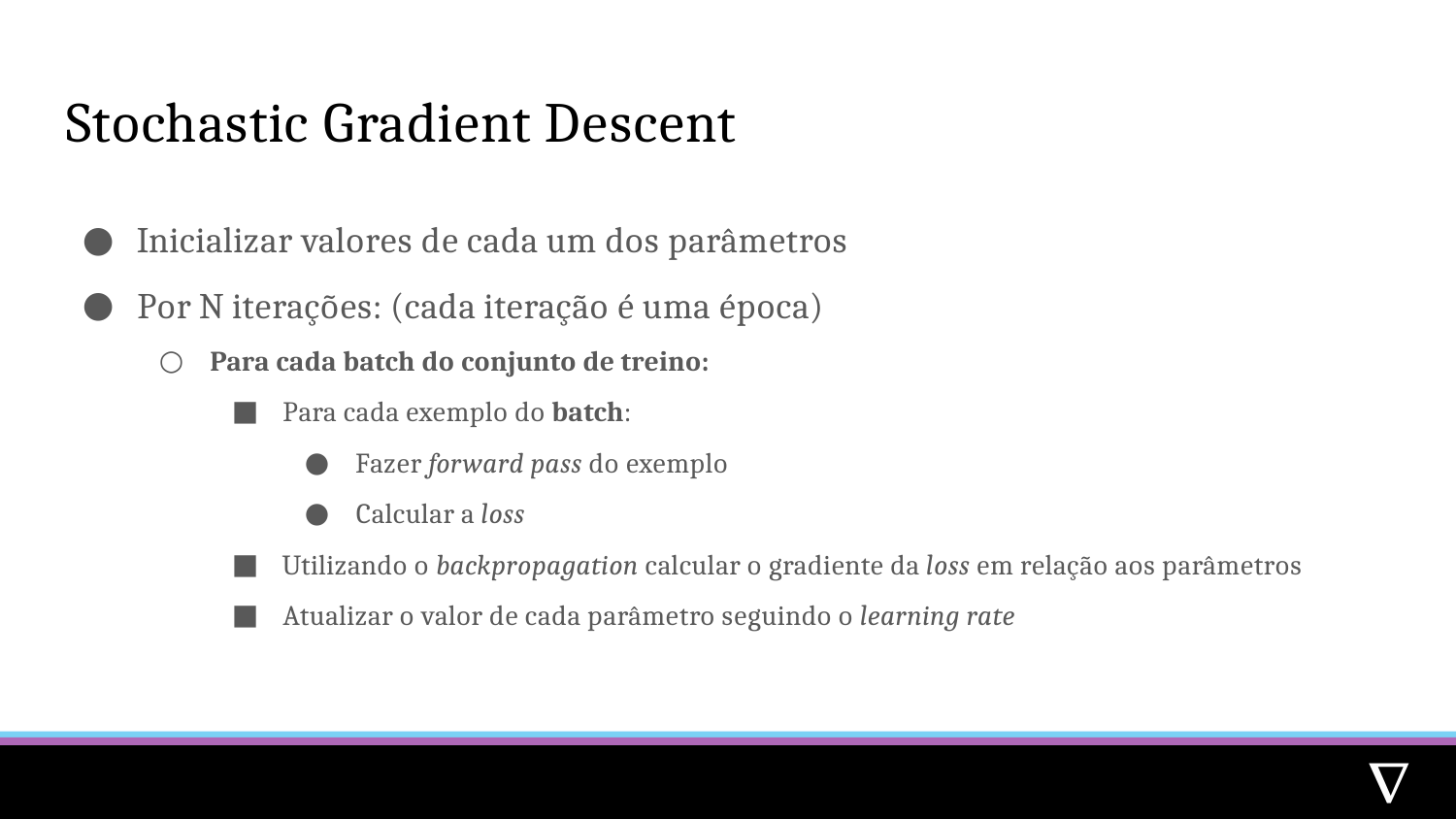

# Stochastic Gradient Descent
Inicializar valores de cada um dos parâmetros
Por N iterações: (cada iteração é uma época)
Para cada batch do conjunto de treino:
Para cada exemplo do batch:
Fazer forward pass do exemplo
Calcular a loss
Utilizando o backpropagation calcular o gradiente da loss em relação aos parâmetros
Atualizar o valor de cada parâmetro seguindo o learning rate